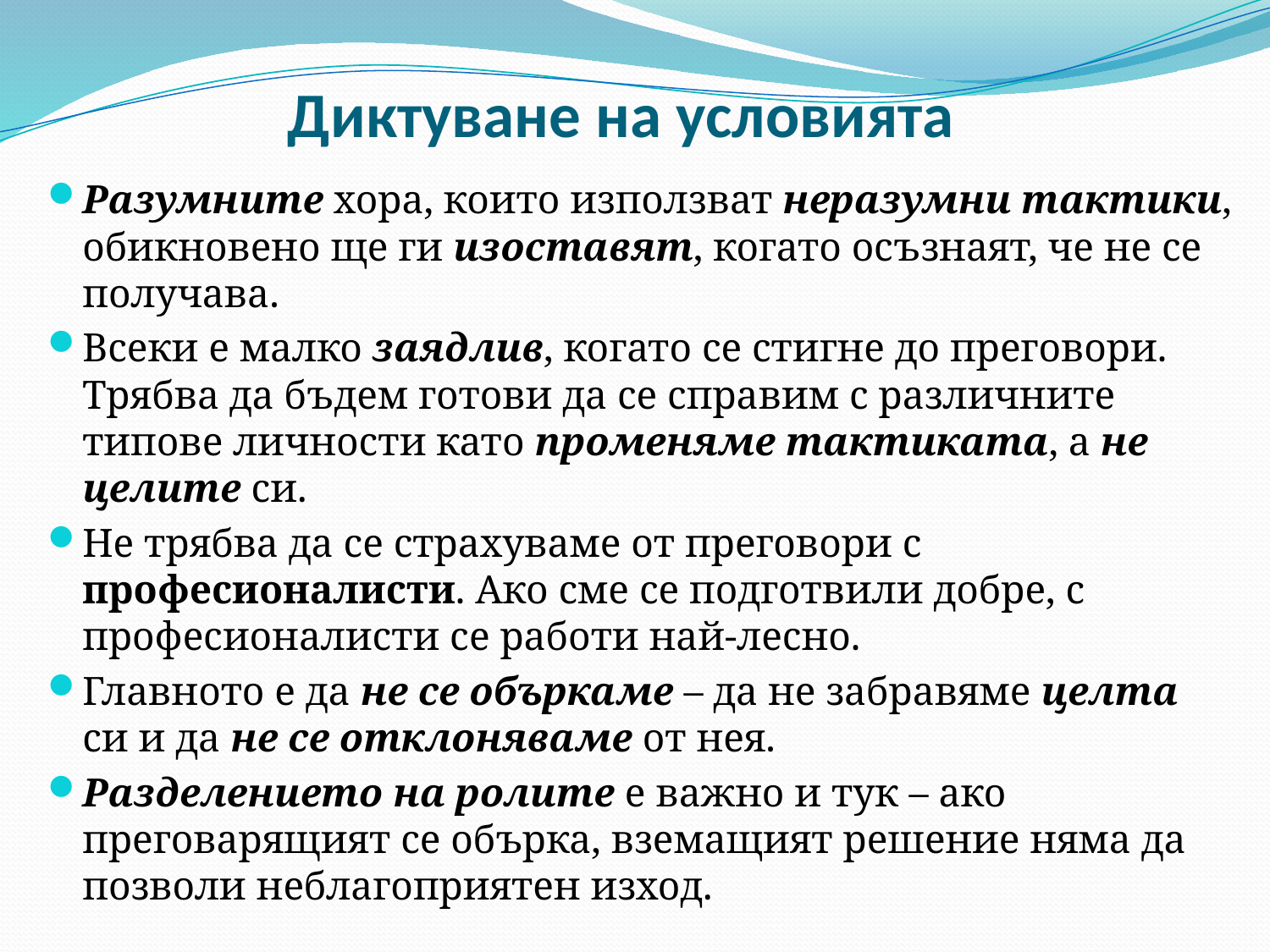

# Диктуване на условията
Разумните хора, които използват неразумни тактики, обикновено ще ги изоставят, когато осъзнаят, че не се получава.
Всеки е малко заядлив, когато се стигне до преговори. Трябва да бъдем готови да се справим с различните типове личности като променяме тактиката, а не целите си.
Не трябва да се страхуваме от преговори с професионалисти. Ако сме се подготвили добре, с професионалисти се работи най-лесно.
Главното е да не се объркаме – да не забравяме целта си и да не се отклоняваме от нея.
Разделението на ролите е важно и тук – ако преговарящият се обърка, вземащият решение няма да позволи неблагоприятен изход.